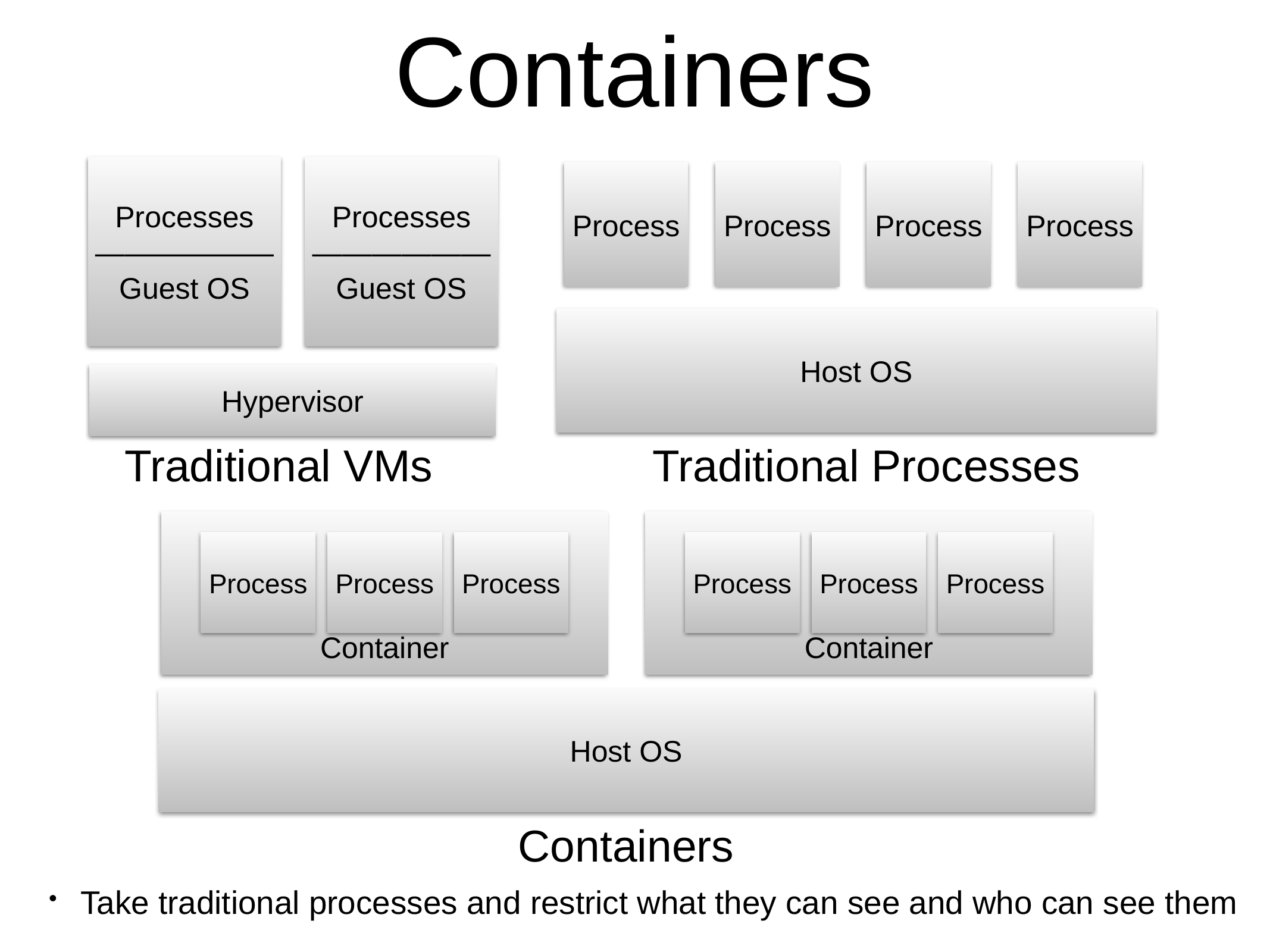

# Containers
Processes
——————
Guest OS
Processes
——————
Guest OS
Process
Process
Process
Process
Host OS
Hypervisor
Traditional Processes
Traditional VMs

Container

Container
Process
Process
Process
Process
Process
Process
Host OS
Containers
Take traditional processes and restrict what they can see and who can see them